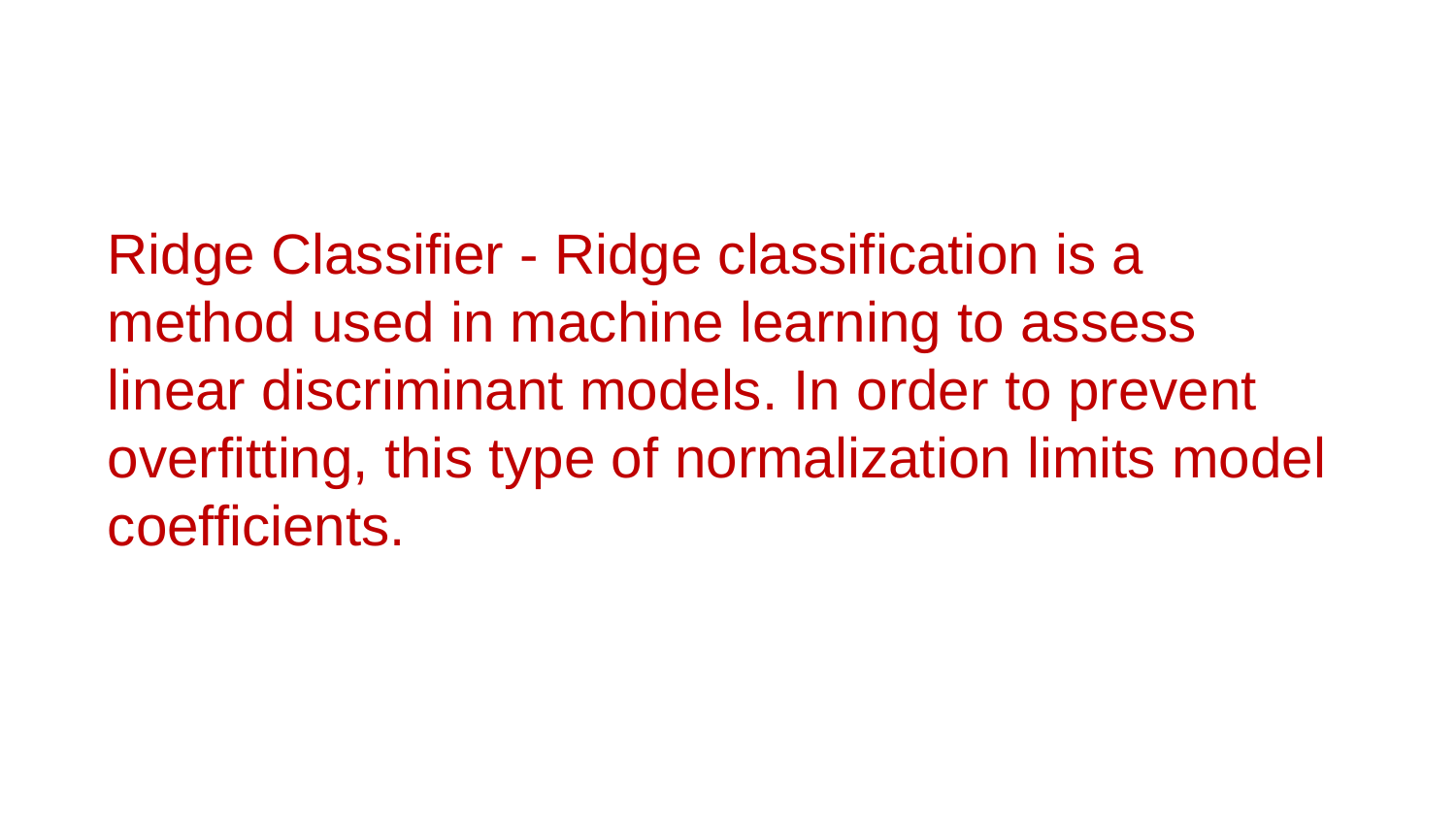

Ridge Classifier - Ridge classification is a method used in machine learning to assess linear discriminant models. In order to prevent overfitting, this type of normalization limits model coefficients.